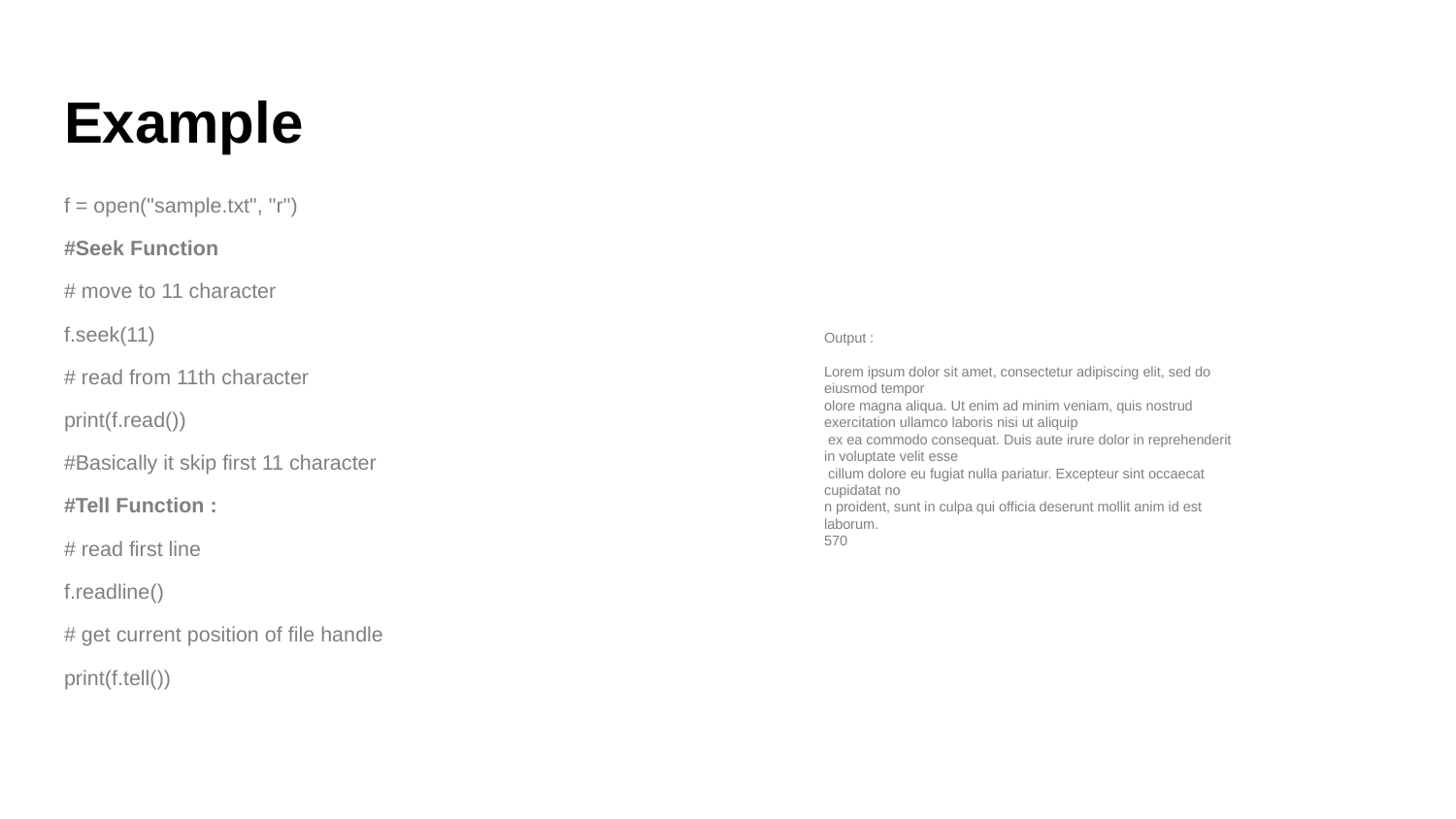

# Example
f = open("sample.txt", "r")
#Seek Function
# move to 11 character
f.seek(11)
# read from 11th character
print(f.read())
#Basically it skip first 11 character
#Tell Function :
# read first line
f.readline()
# get current position of file handle
print(f.tell())

Output :

Lorem ipsum dolor sit amet, consectetur adipiscing elit, sed do eiusmod tempor
olore magna aliqua. Ut enim ad minim veniam, quis nostrud exercitation ullamco laboris nisi ut aliquip
 ex ea commodo consequat. Duis aute irure dolor in reprehenderit in voluptate velit esse
 cillum dolore eu fugiat nulla pariatur. Excepteur sint occaecat cupidatat no
n proident, sunt in culpa qui officia deserunt mollit anim id est laborum.
570